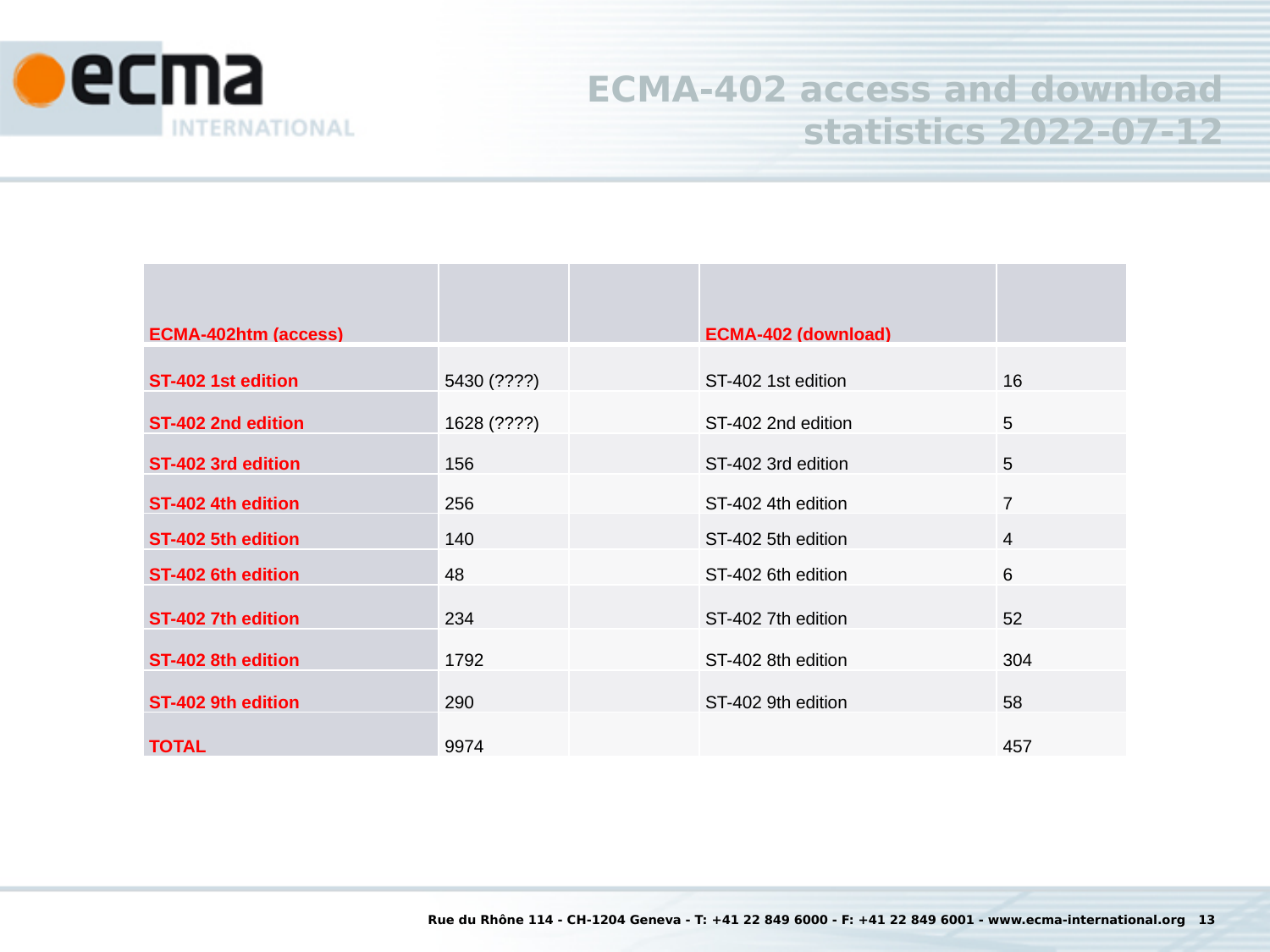

# ECMA-402 access and download statistics 2022-07-12
| ECMA-402htm (access) |  |  | ECMA-402 (download) |  |
| --- | --- | --- | --- | --- |
| ST-402 1st edition | 5430 (????) |  | ST-402 1st edition | 16 |
| ST-402 2nd edition | 1628 (????) |  | ST-402 2nd edition | 5 |
| ST-402 3rd edition | 156 |  | ST-402 3rd edition | 5 |
| ST-402 4th edition | 256 |  | ST-402 4th edition | 7 |
| ST-402 5th edition | 140 |  | ST-402 5th edition | 4 |
| ST-402 6th edition | 48 |  | ST-402 6th edition | 6 |
| ST-402 7th edition | 234 |  | ST-402 7th edition | 52 |
| ST-402 8th edition | 1792 |  | ST-402 8th edition | 304 |
| ST-402 9th edition | 290 |  | ST-402 9th edition | 58 |
| TOTAL | 9974 |  |  | 457 |
Rue du Rhône 114 - CH-1204 Geneva - T: +41 22 849 6000 - F: +41 22 849 6001 - www.ecma-international.org   13